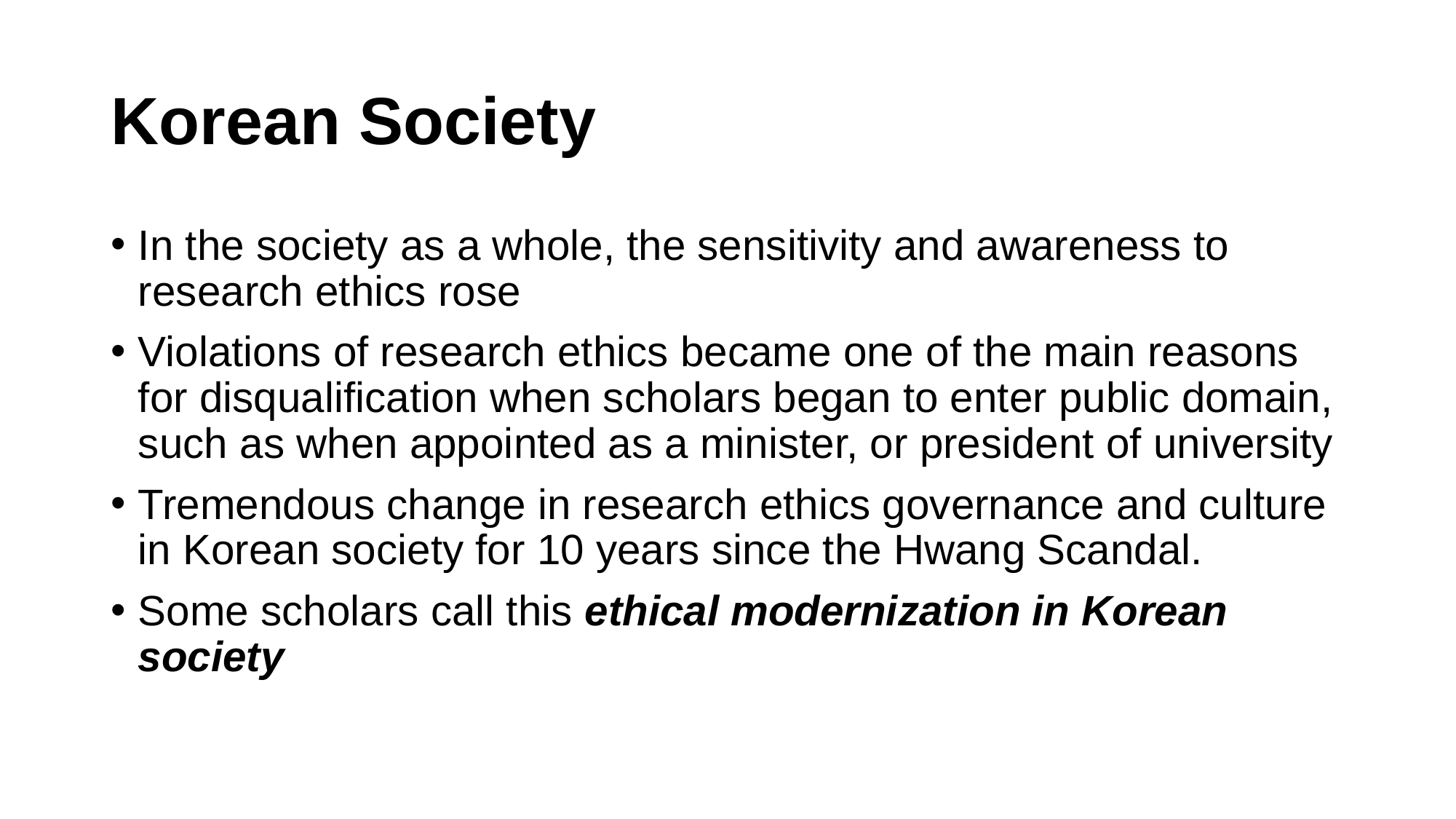

# Korean Society
In the society as a whole, the sensitivity and awareness to research ethics rose
Violations of research ethics became one of the main reasons for disqualification when scholars began to enter public domain, such as when appointed as a minister, or president of university
Tremendous change in research ethics governance and culture in Korean society for 10 years since the Hwang Scandal.
Some scholars call this ethical modernization in Korean society